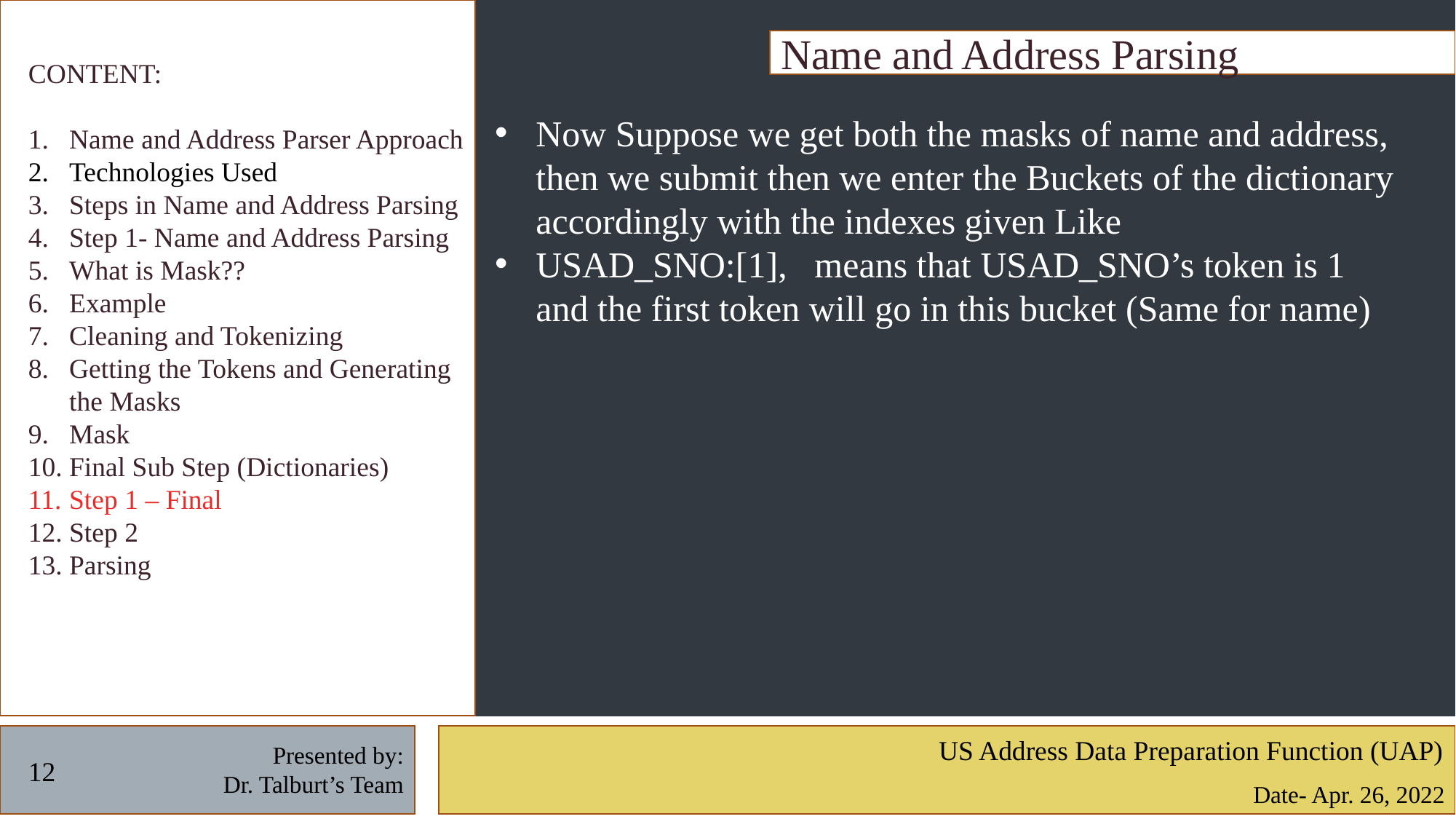

Name and Address Parsing
CONTENT:

Name and Address Parser Approach
Technologies Used
Steps in Name and Address Parsing
Step 1- Name and Address Parsing
What is Mask??
Example
Cleaning and Tokenizing
Getting the Tokens and Generating the Masks
Mask
Final Sub Step (Dictionaries)
Step 1 – Final
Step 2
Parsing

Now Suppose we get both the masks of name and address, then we submit then we enter the Buckets of the dictionary accordingly with the indexes given Like
USAD_SNO:[1],   means that USAD_SNO’s token is 1 and the first token will go in this bucket (Same for name)

US Address Data Preparation Function (UAP)
Presented by:
Dr. Talburt’s Team
12
Date- Apr. 26, 2022